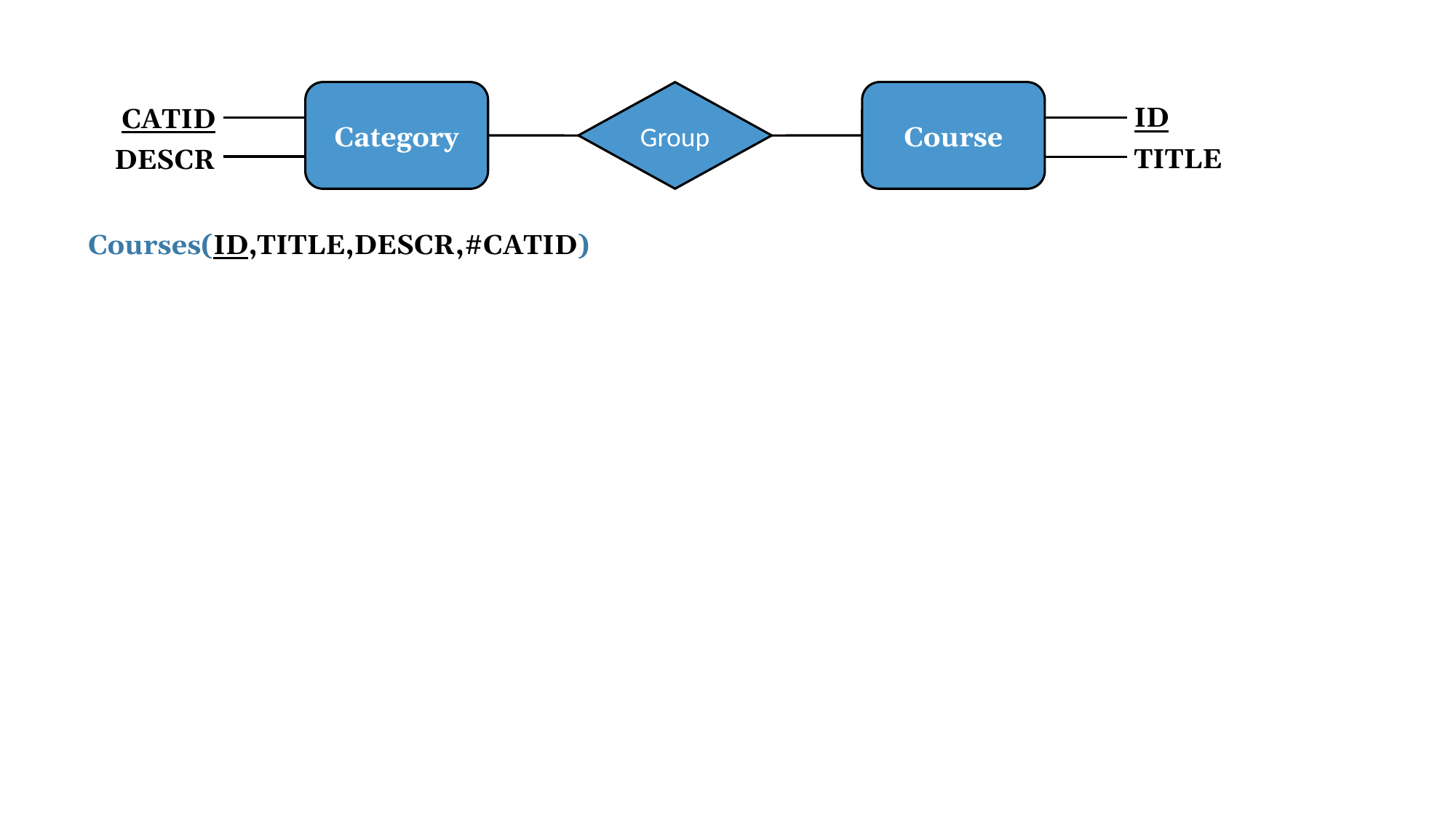

Category
Course
Group
ID
CATID
TITLE
DESCR
Courses(ID,TITLE,DESCR,#CATID)